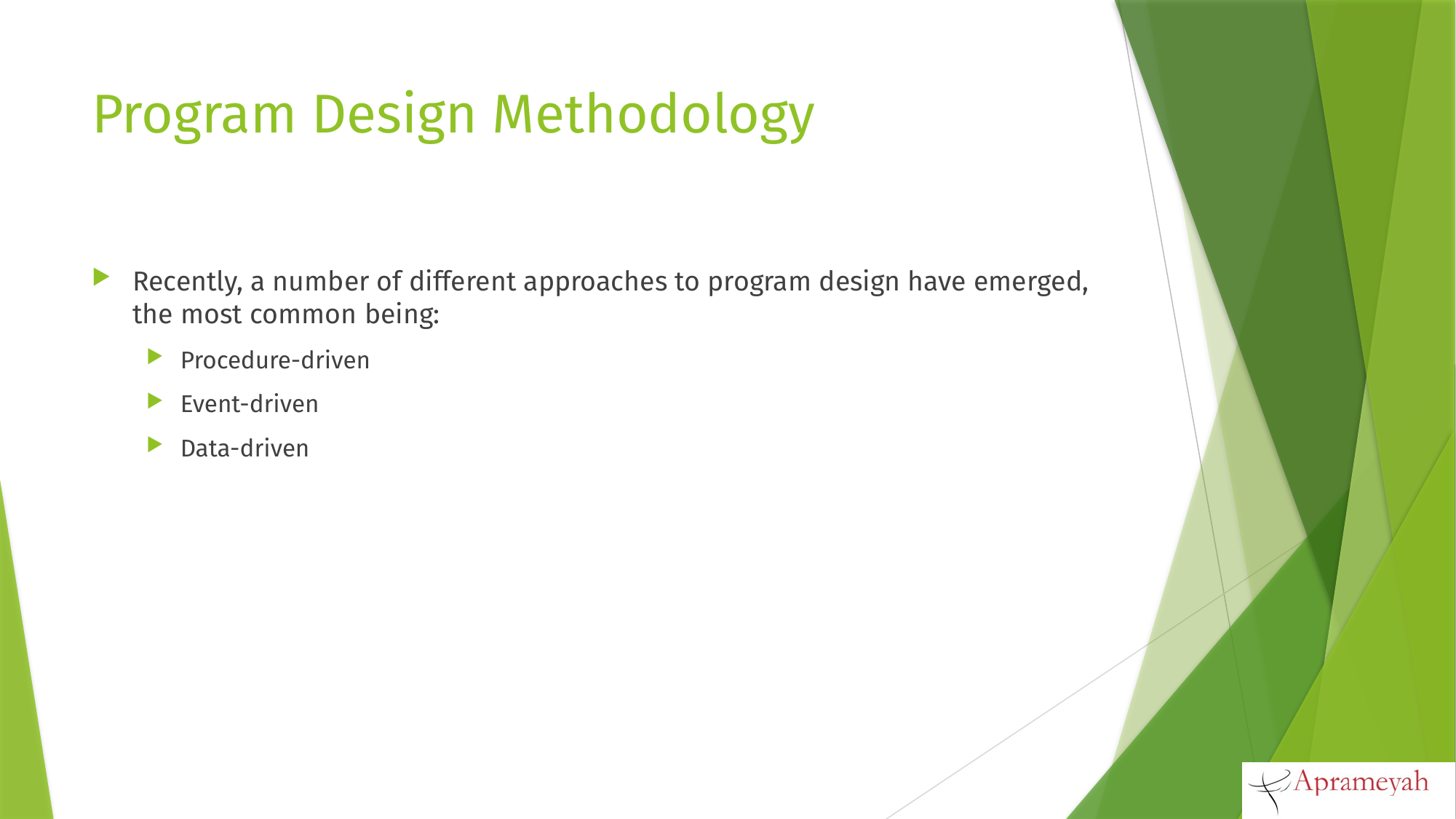

# Program Design Methodology
Recently, a number of different approaches to program design have emerged, the most common being:
Procedure-driven
Event-driven
Data-driven